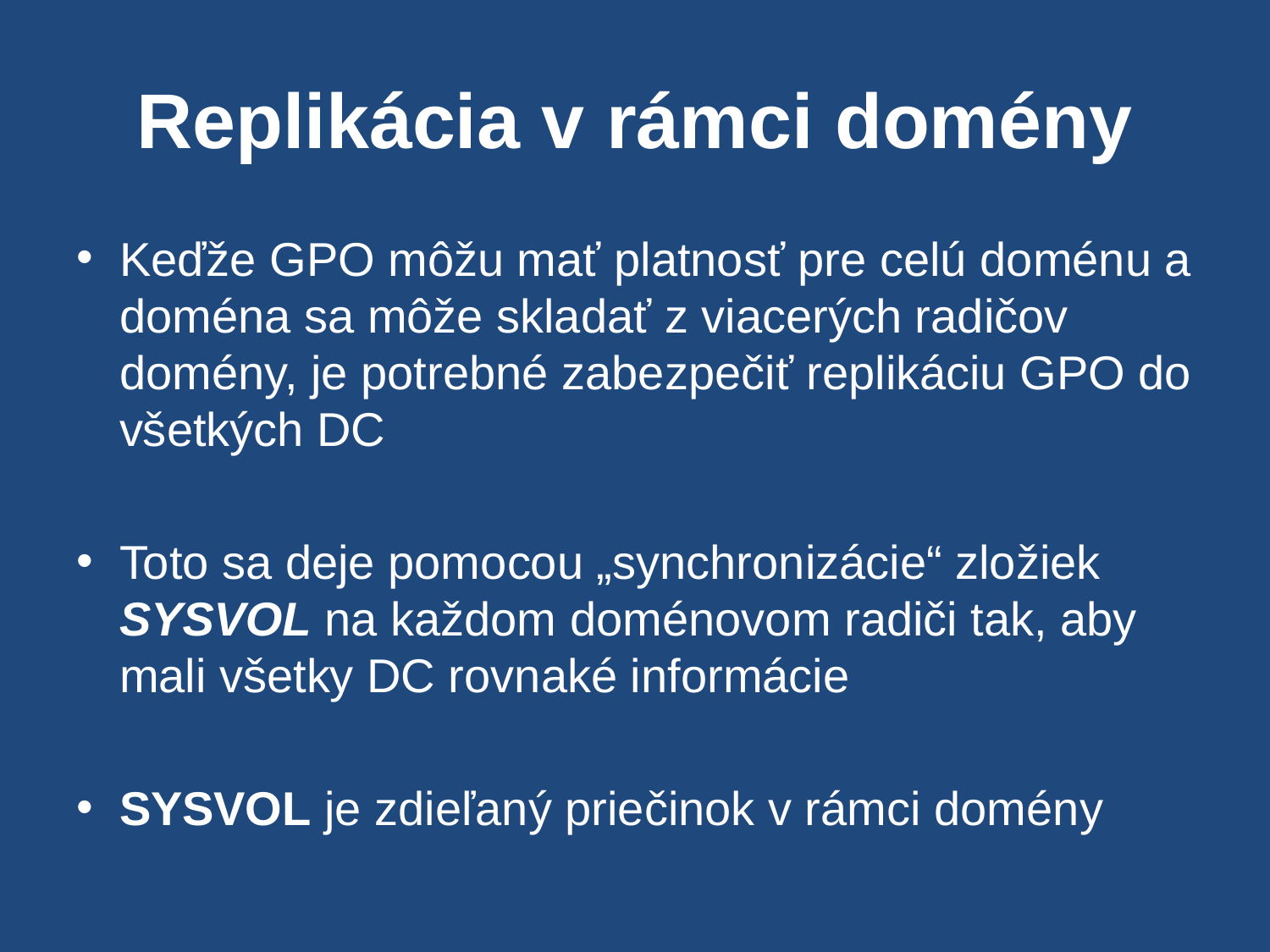

# Replikácia v rámci domény
Keďže GPO môžu mať platnosť pre celú doménu a doména sa môže skladať z viacerých radičov domény, je potrebné zabezpečiť replikáciu GPO do všetkých DC

Toto sa deje pomocou „synchronizácie“ zložiek SYSVOL na každom doménovom radiči tak, aby mali všetky DC rovnaké informácie

SYSVOL je zdieľaný priečinok v rámci domény